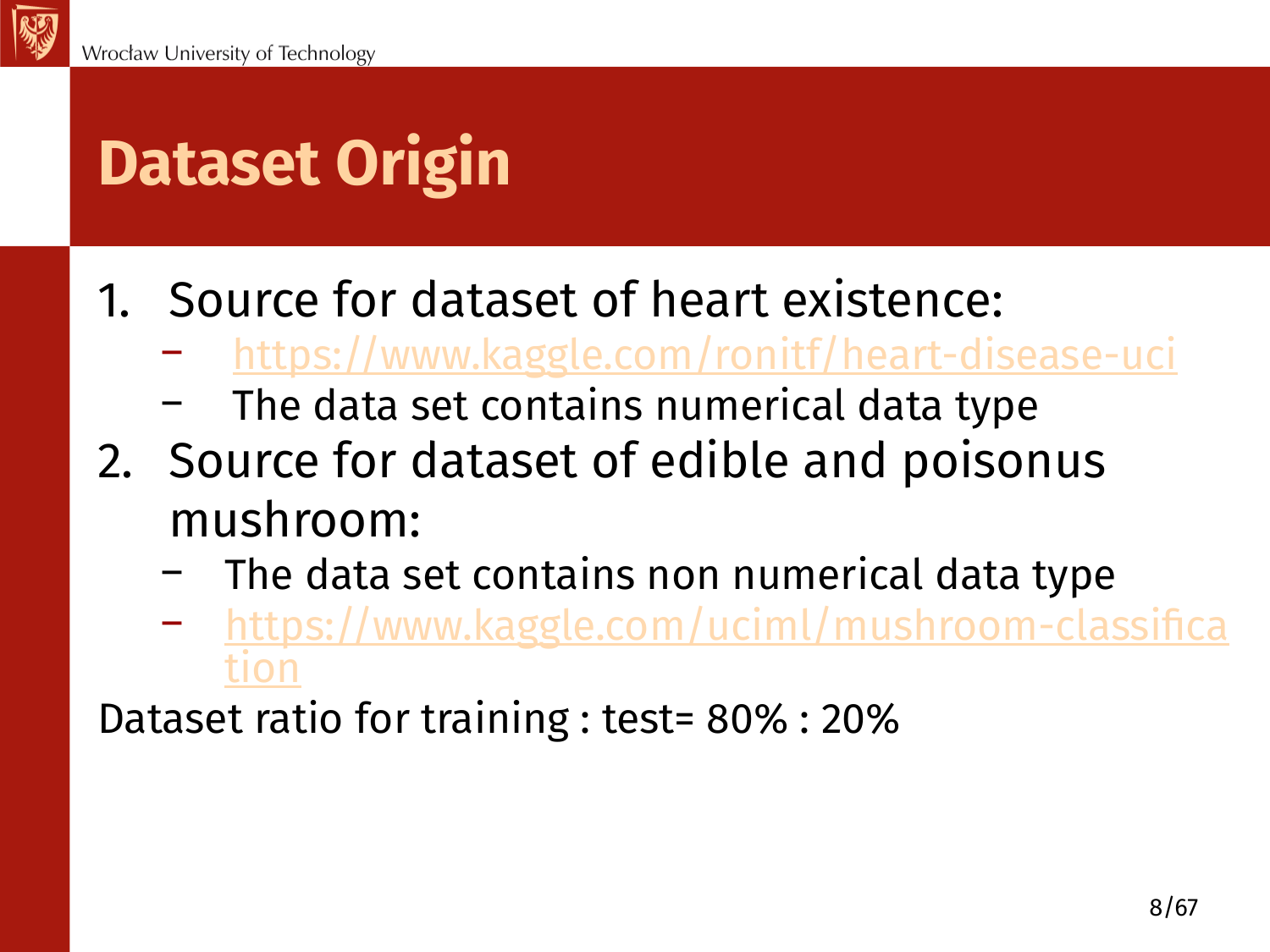

# Dataset Origin
Source for dataset of heart existence:
https://www.kaggle.com/ronitf/heart-disease-uci
The data set contains numerical data type
Source for dataset of edible and poisonus mushroom:
The data set contains non numerical data type
https://www.kaggle.com/uciml/mushroom-classification
Dataset ratio for training : test= 80% : 20%

8/67